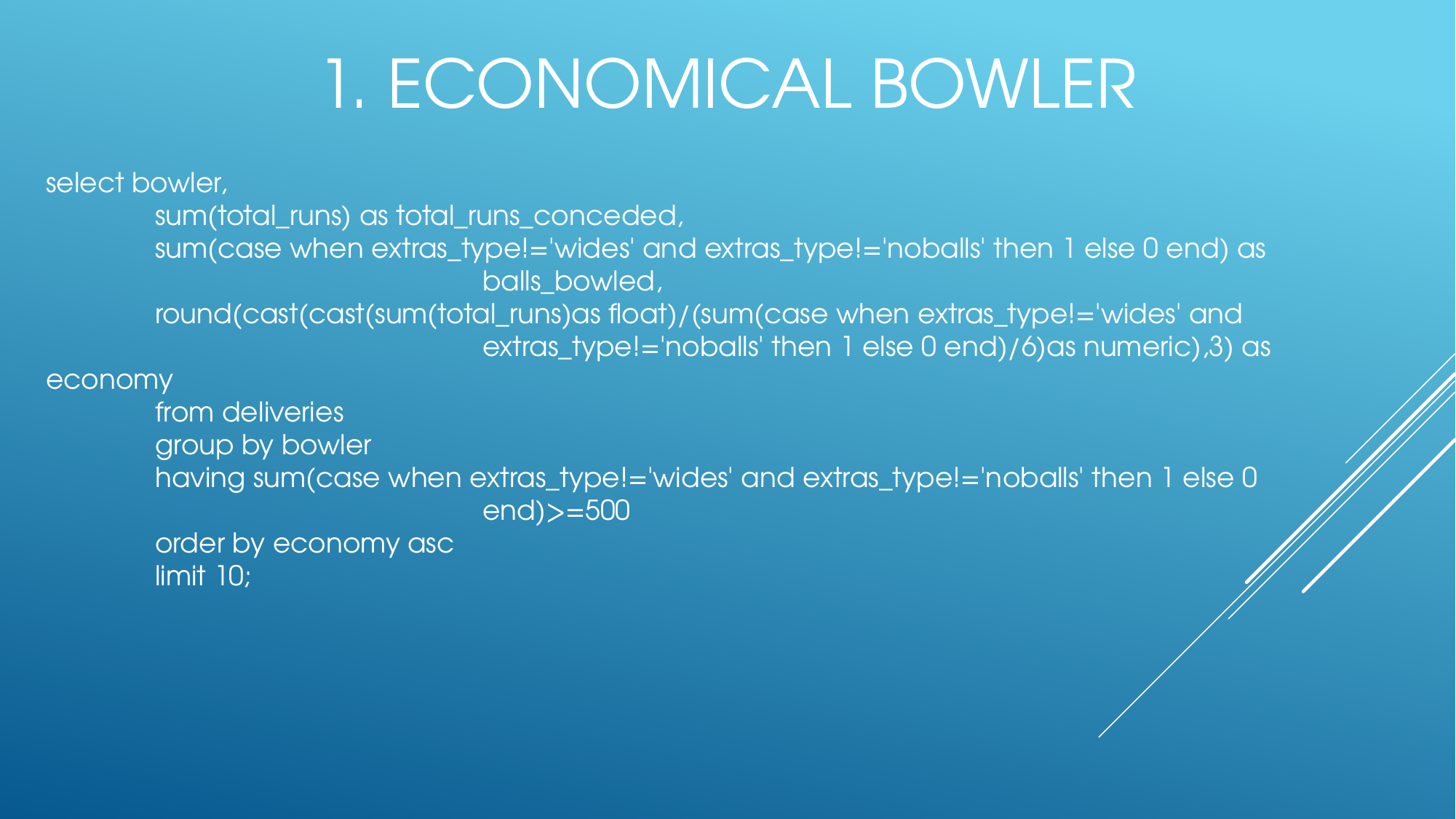

# 1. Economical Bowler
select bowler,
	sum(total_runs) as total_runs_conceded,
	sum(case when extras_type!='wides' and extras_type!='noballs' then 1 else 0 end) as 				balls_bowled,
	round(cast(cast(sum(total_runs)as float)/(sum(case when extras_type!='wides' and 				extras_type!='noballs' then 1 else 0 end)/6)as numeric),3) as economy
	from deliveries
	group by bowler
	having sum(case when extras_type!='wides' and extras_type!='noballs' then 1 else 0 				end)>=500
	order by economy asc
	limit 10;